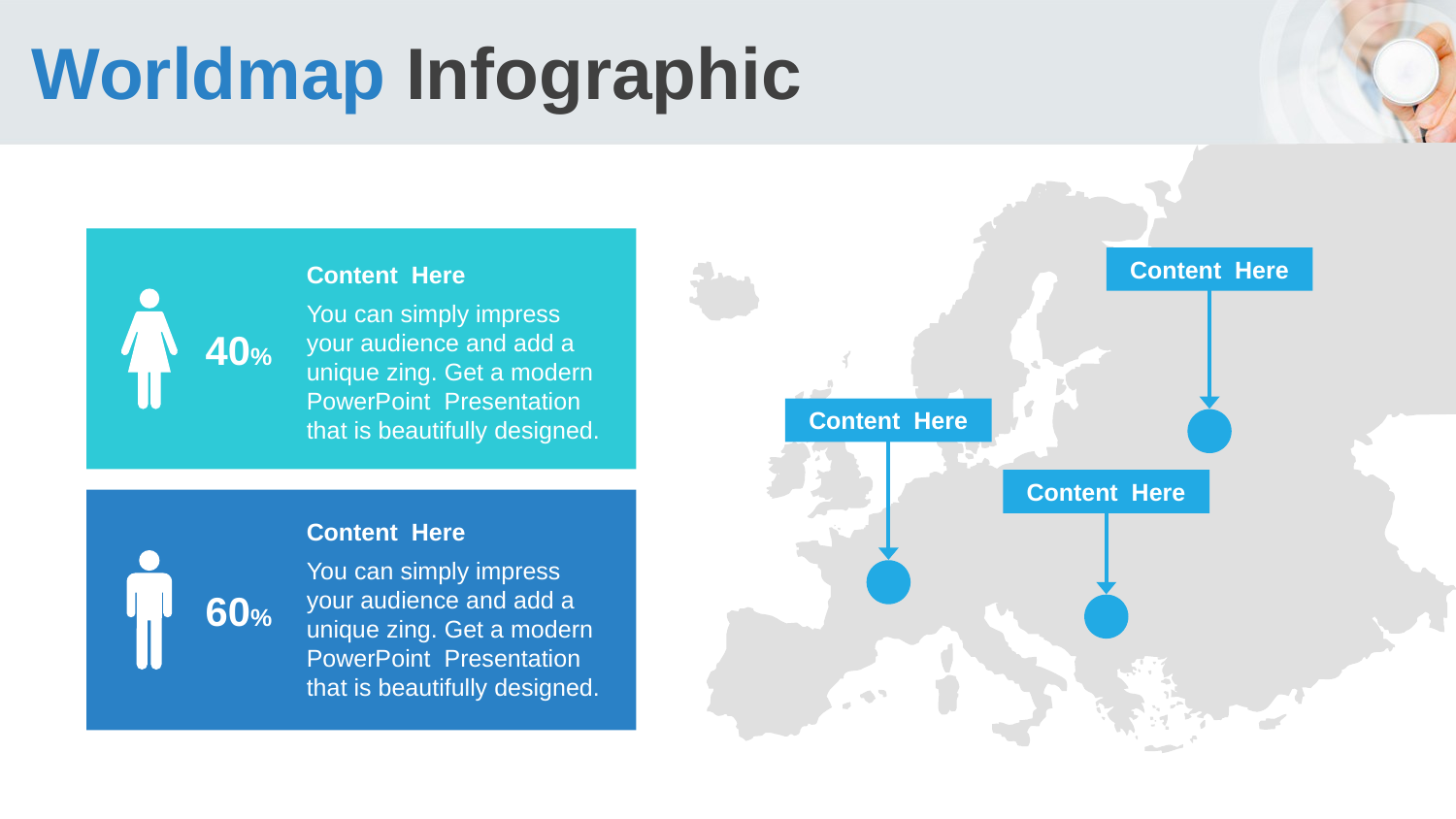

# Worldmap Infographic

Content  Here
Content  Here
You can simply impress your audience and add a unique zing. Get a modern PowerPoint  Presentation that is beautifully designed.

40%
Content  Here

Content  Here

Content  Here
You can simply impress your audience and add a unique zing. Get a modern PowerPoint  Presentation that is beautifully designed.

60%